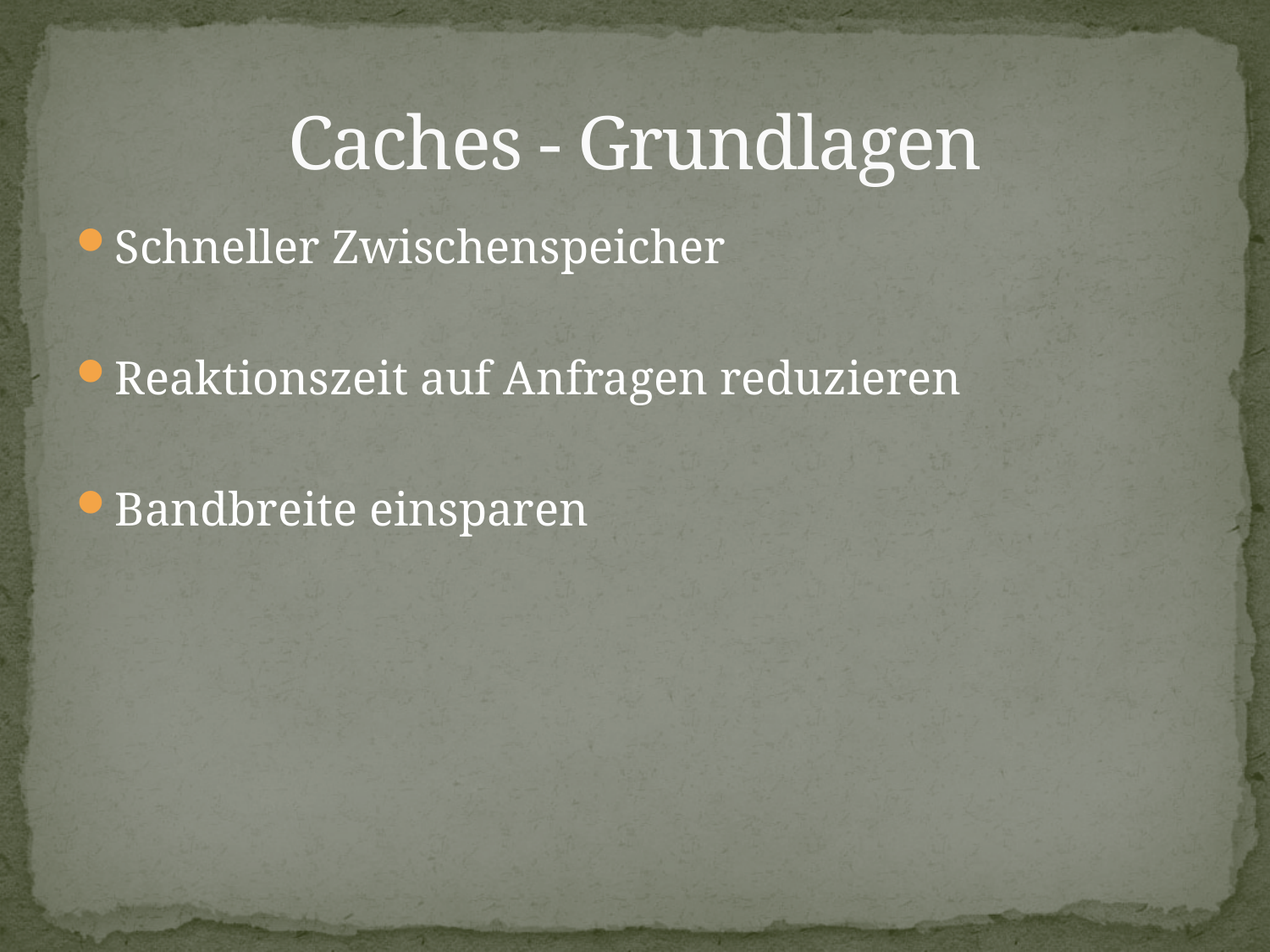

# Caches - Grundlagen
Schneller Zwischenspeicher

Reaktionszeit auf Anfragen reduzieren

Bandbreite einsparen